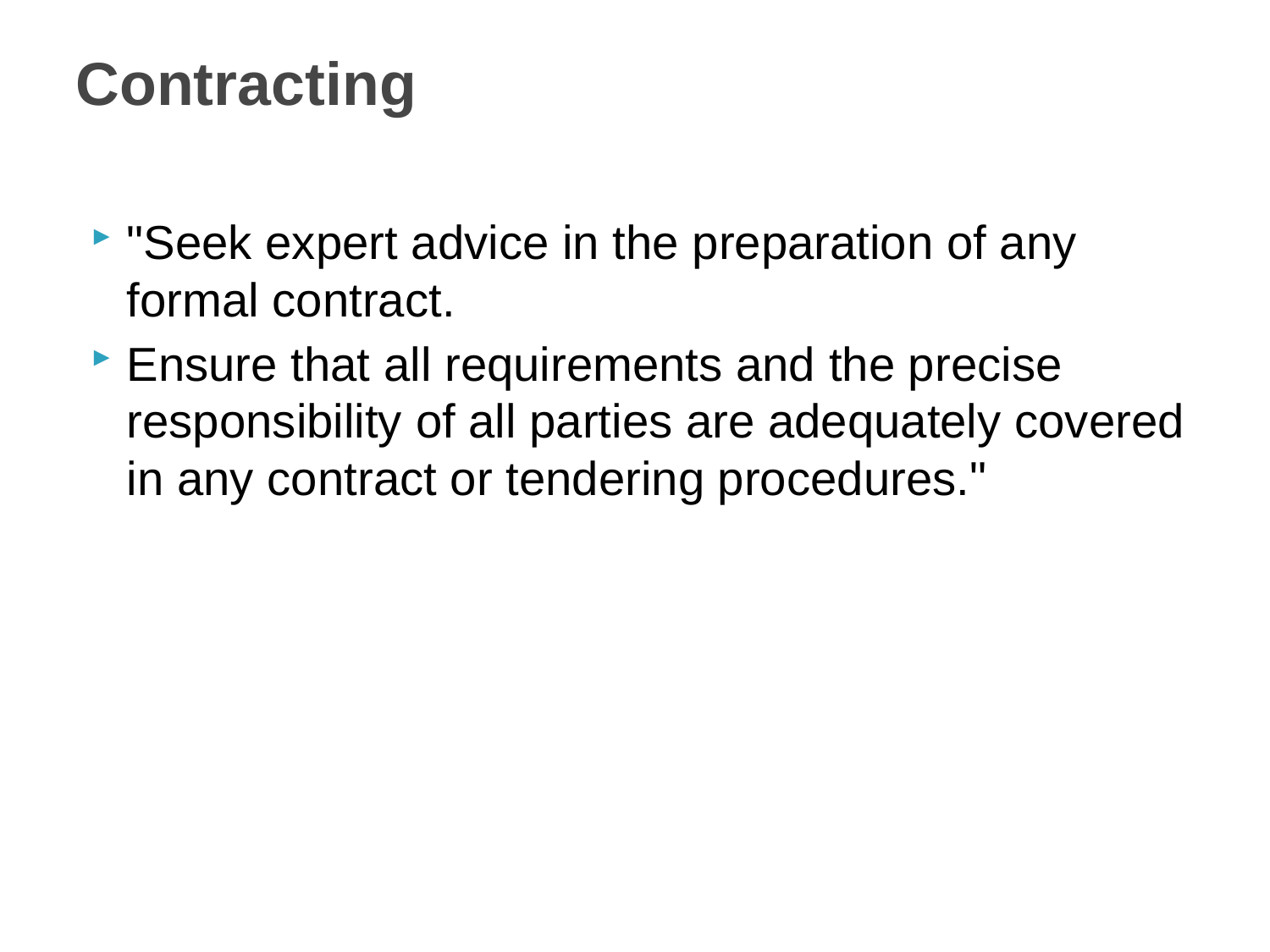

# Contracting
"Seek expert advice in the preparation of any formal contract.
Ensure that all requirements and the precise responsibility of all parties are adequately covered in any contract or tendering procedures."